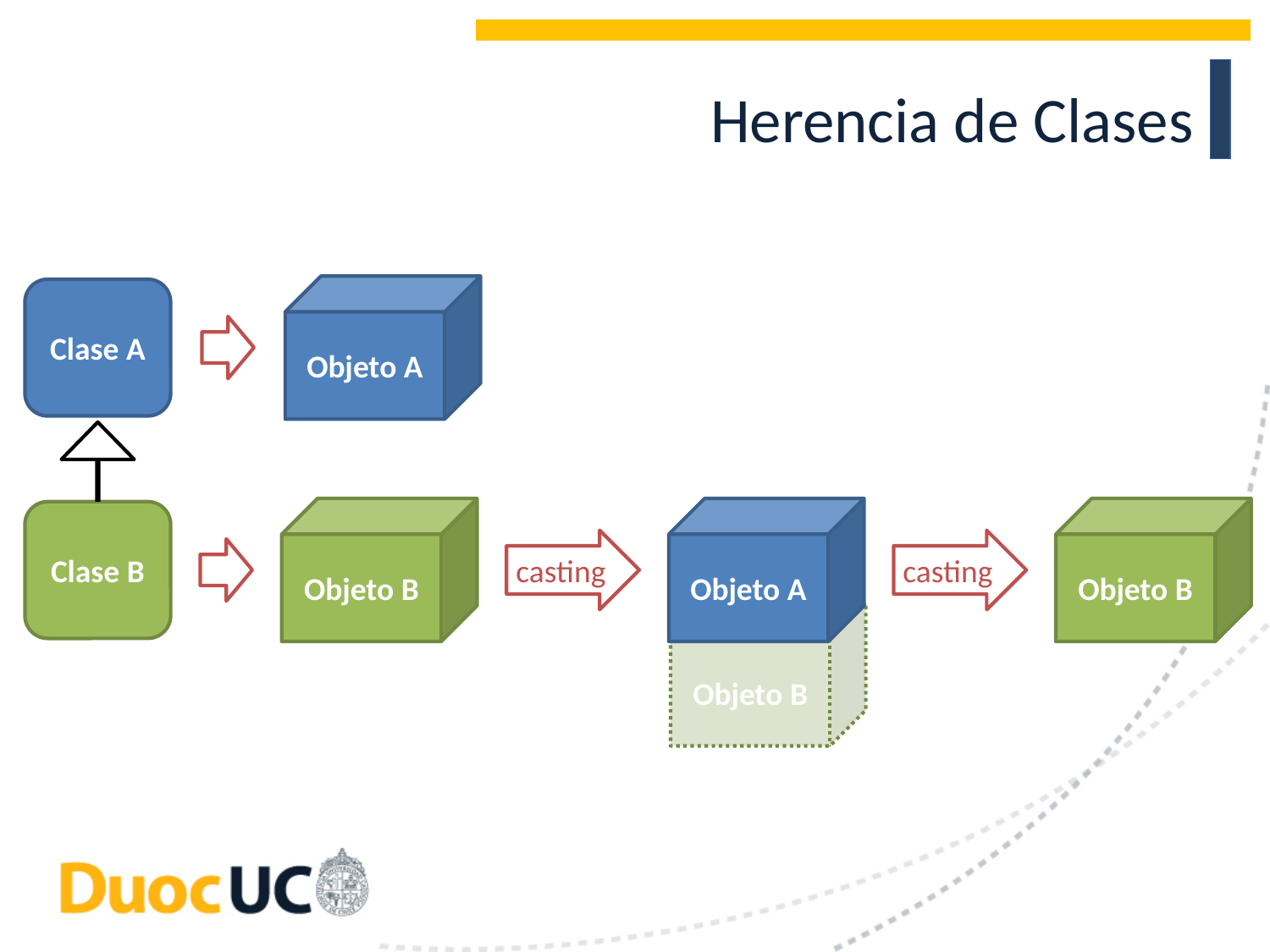

# Herencia de Clases
Objeto A
Clase A

Objeto B
Objeto A
Objeto B
Clase B
casting
casting

Objeto B